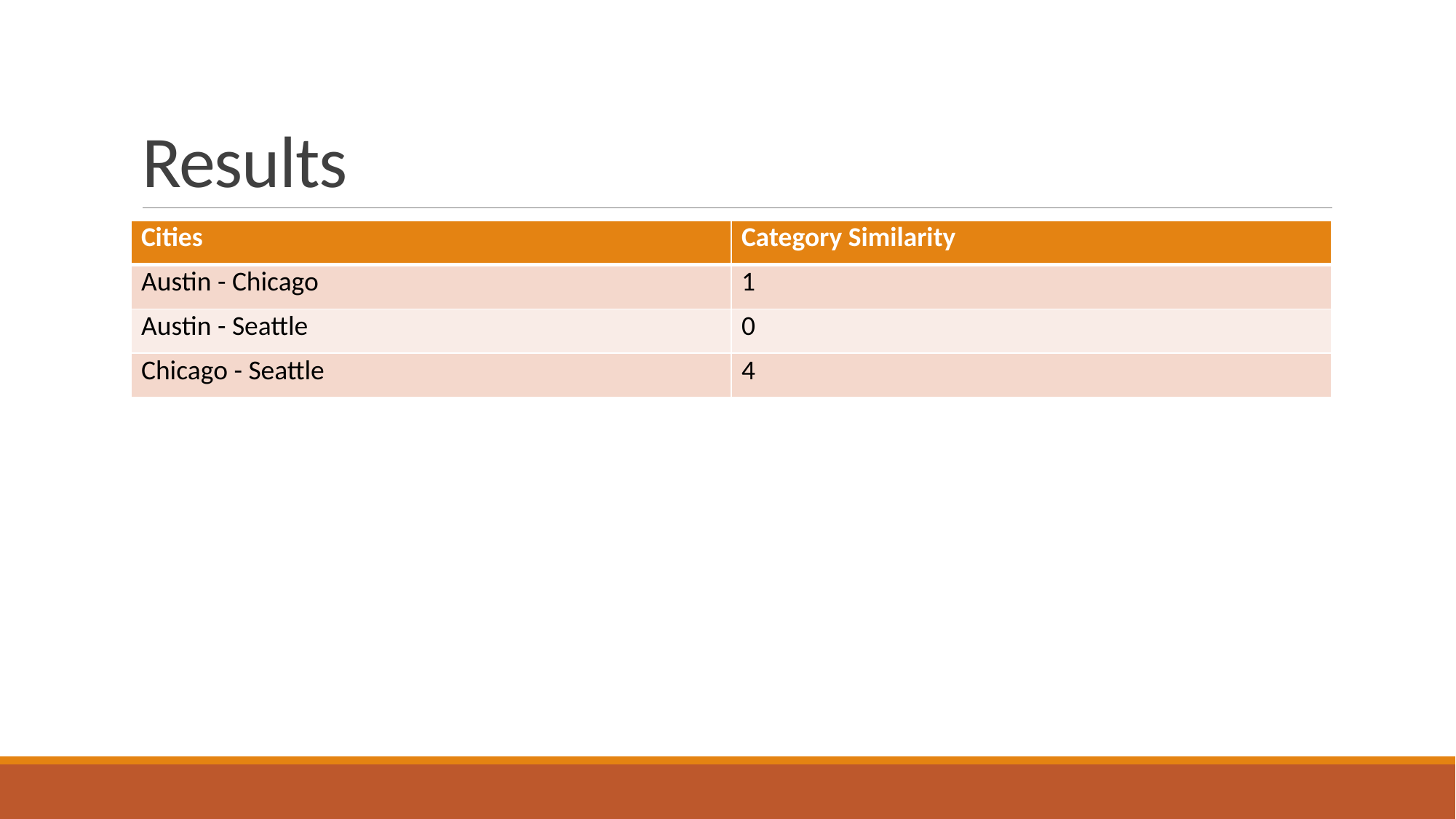

# Results
| Cities | Category Similarity |
| --- | --- |
| Austin - Chicago | 1 |
| Austin - Seattle | 0 |
| Chicago - Seattle | 4 |